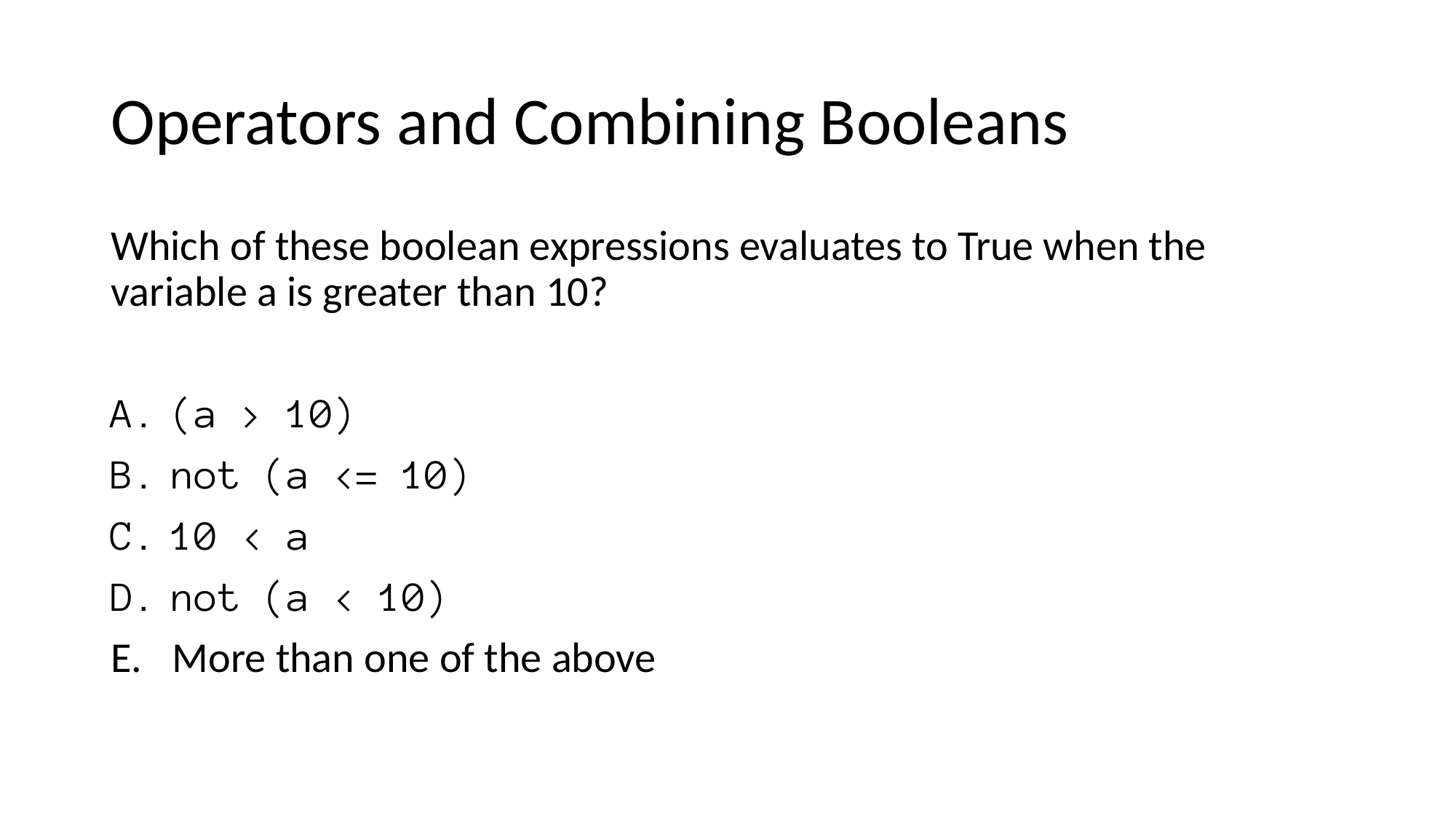

# Operators and Combining Booleans
Which of these boolean expressions evaluates to True when the variable a is greater than 10?

(a > 10)
not (a <= 10)
10 < a
not (a < 10)
More than one of the above